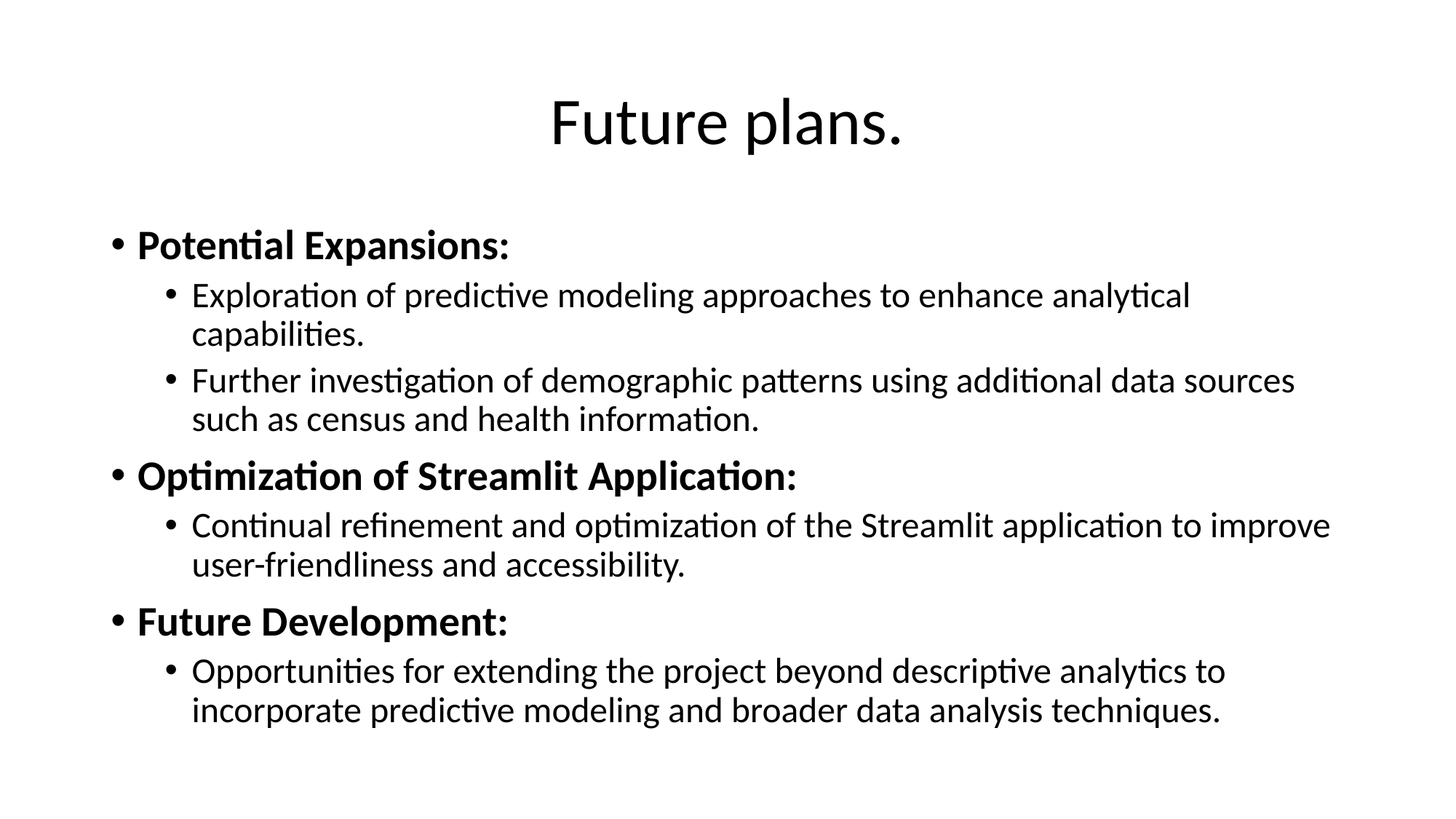

# Future plans.
Potential Expansions:
Exploration of predictive modeling approaches to enhance analytical capabilities.
Further investigation of demographic patterns using additional data sources such as census and health information.
Optimization of Streamlit Application:
Continual refinement and optimization of the Streamlit application to improve user-friendliness and accessibility.
Future Development:
Opportunities for extending the project beyond descriptive analytics to incorporate predictive modeling and broader data analysis techniques.